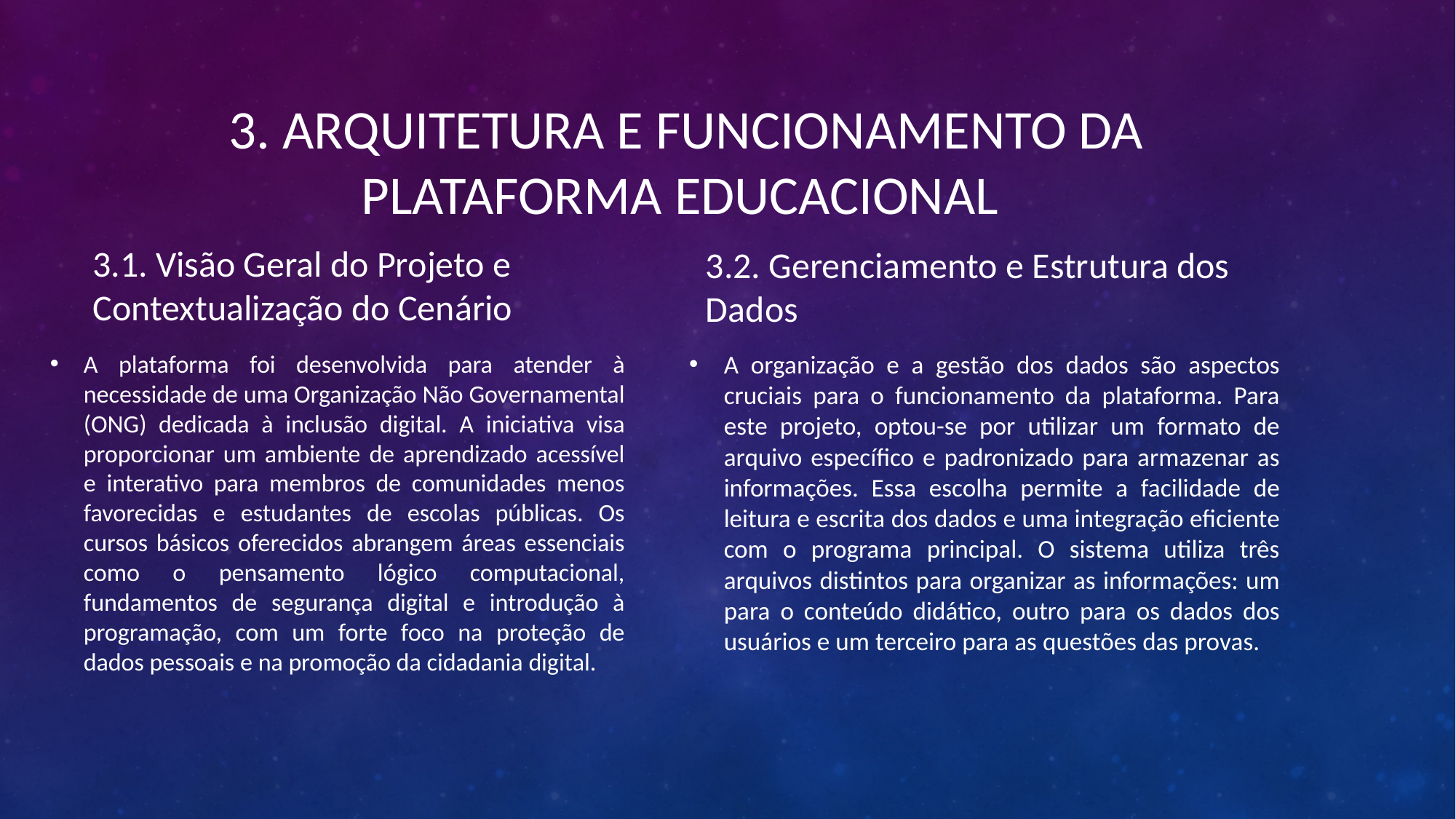

# 3. ARQUITETURA E FUNCIONAMENTO DA PLATAFORMA EDUCACIONAL
3.1. Visão Geral do Projeto e Contextualização do Cenário
3.2. Gerenciamento e Estrutura dos Dados
A plataforma foi desenvolvida para atender à necessidade de uma Organização Não Governamental (ONG) dedicada à inclusão digital. A iniciativa visa proporcionar um ambiente de aprendizado acessível e interativo para membros de comunidades menos favorecidas e estudantes de escolas públicas. Os cursos básicos oferecidos abrangem áreas essenciais como o pensamento lógico computacional, fundamentos de segurança digital e introdução à programação, com um forte foco na proteção de dados pessoais e na promoção da cidadania digital.
A organização e a gestão dos dados são aspectos cruciais para o funcionamento da plataforma. Para este projeto, optou-se por utilizar um formato de arquivo específico e padronizado para armazenar as informações. Essa escolha permite a facilidade de leitura e escrita dos dados e uma integração eficiente com o programa principal. O sistema utiliza três arquivos distintos para organizar as informações: um para o conteúdo didático, outro para os dados dos usuários e um terceiro para as questões das provas.